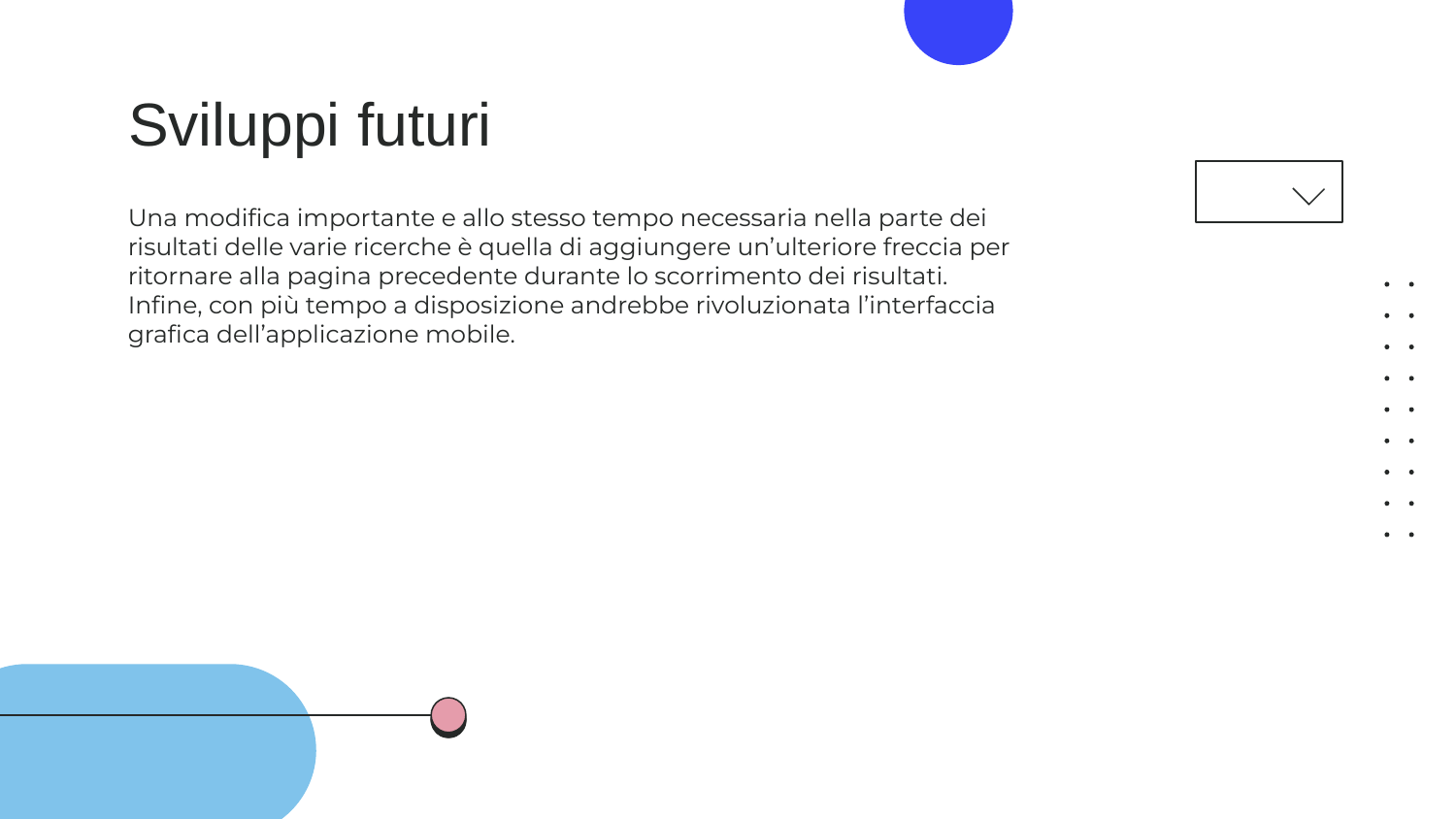

# Sviluppi futuri

Una modifica importante e allo stesso tempo necessaria nella parte dei risultati delle varie ricerche è quella di aggiungere un’ulteriore freccia per ritornare alla pagina precedente durante lo scorrimento dei risultati.
Infine, con più tempo a disposizione andrebbe rivoluzionata l’interfaccia grafica dell’applicazione mobile.